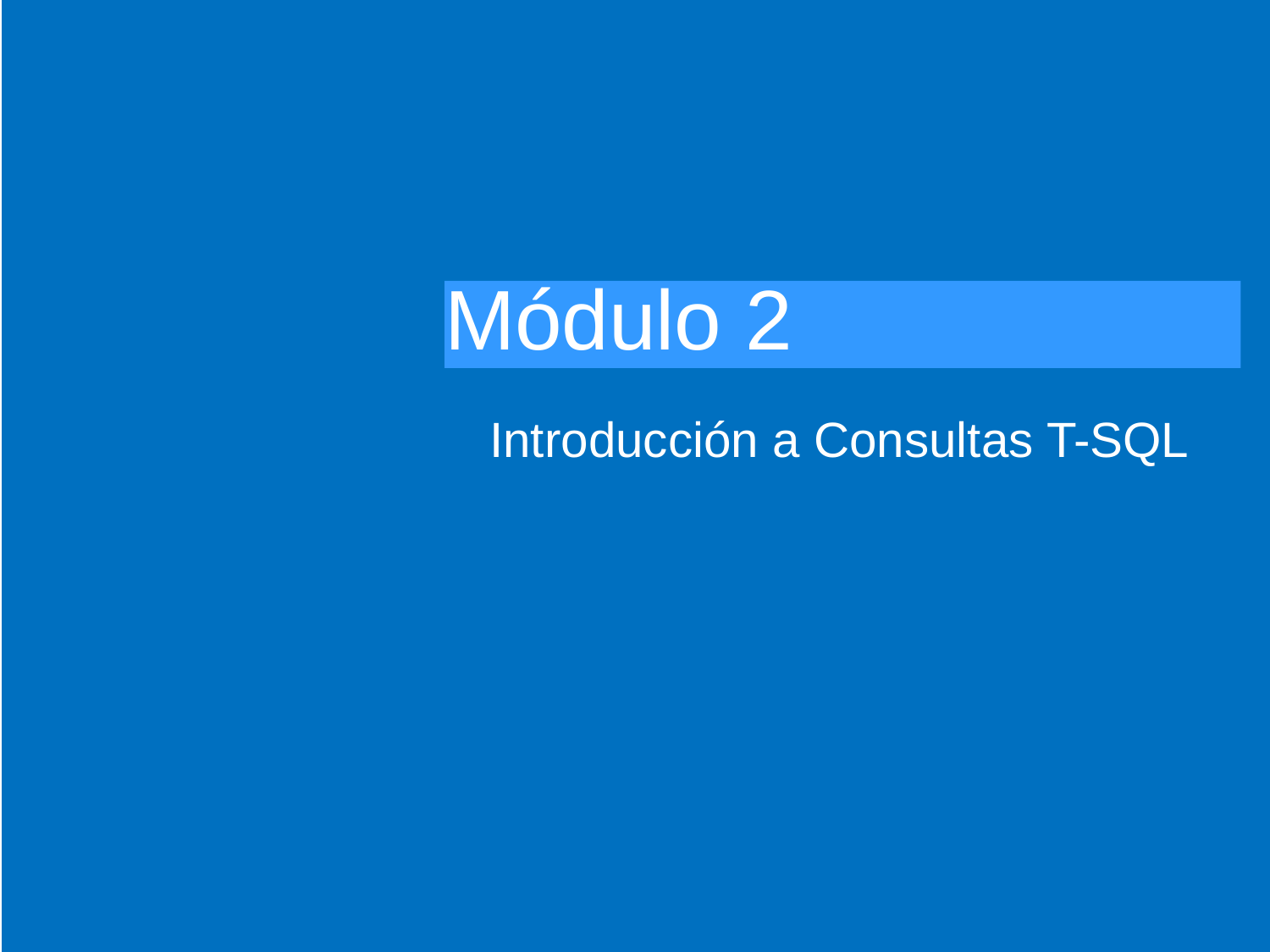

# Módulo 2
Introducción a Consultas T-SQL